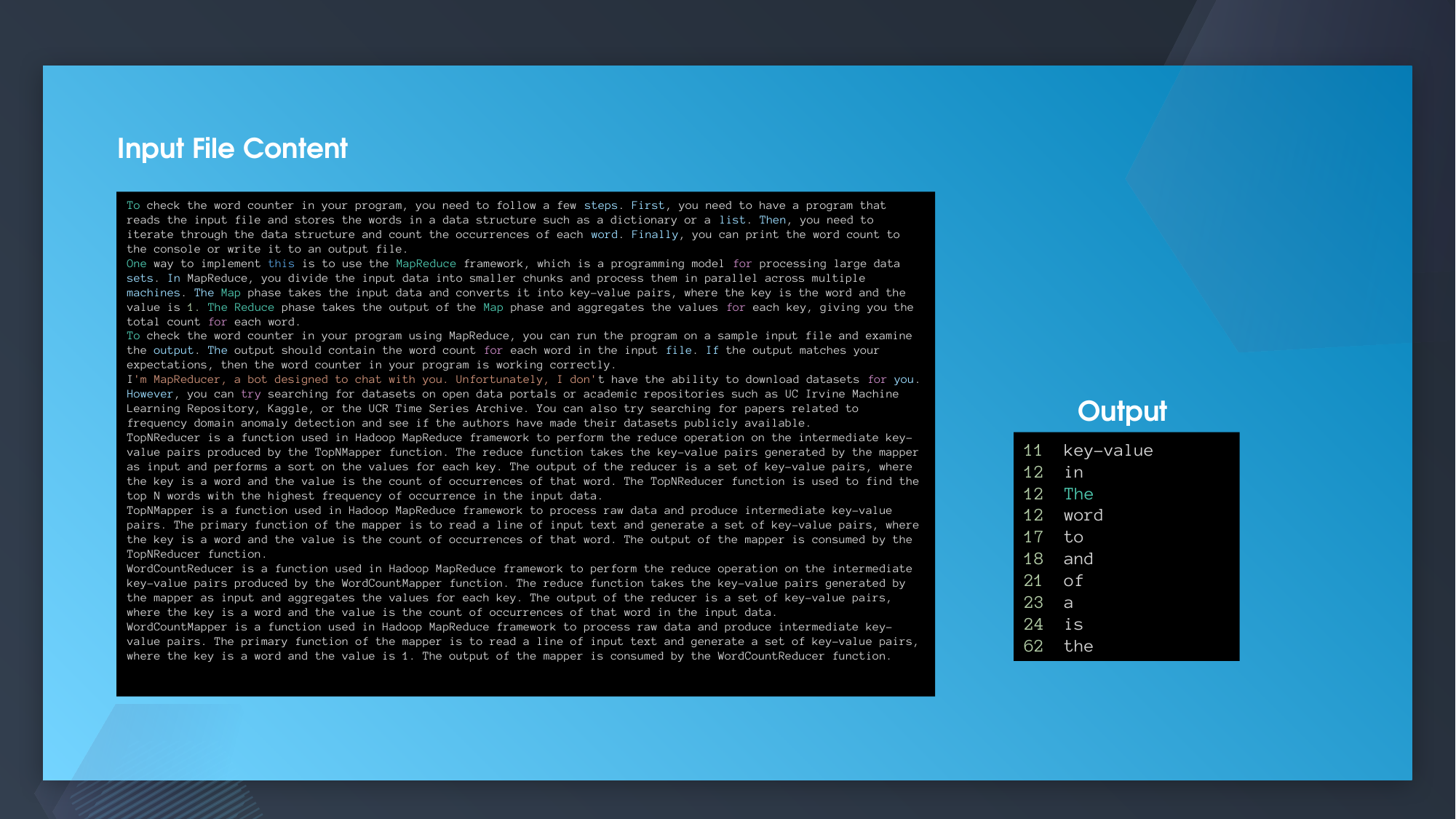

Input File Content
To check the word counter in your program, you need to follow a few steps. First, you need to have a program that reads the input file and stores the words in a data structure such as a dictionary or a list. Then, you need to iterate through the data structure and count the occurrences of each word. Finally, you can print the word count to the console or write it to an output file.
One way to implement this is to use the MapReduce framework, which is a programming model for processing large data sets. In MapReduce, you divide the input data into smaller chunks and process them in parallel across multiple machines. The Map phase takes the input data and converts it into key-value pairs, where the key is the word and the value is 1. The Reduce phase takes the output of the Map phase and aggregates the values for each key, giving you the total count for each word.
To check the word counter in your program using MapReduce, you can run the program on a sample input file and examine the output. The output should contain the word count for each word in the input file. If the output matches your expectations, then the word counter in your program is working correctly.
I'm MapReducer, a bot designed to chat with you. Unfortunately, I don't have the ability to download datasets for you. However, you can try searching for datasets on open data portals or academic repositories such as UC Irvine Machine Learning Repository, Kaggle, or the UCR Time Series Archive. You can also try searching for papers related to frequency domain anomaly detection and see if the authors have made their datasets publicly available.
TopNReducer is a function used in Hadoop MapReduce framework to perform the reduce operation on the intermediate key-value pairs produced by the TopNMapper function. The reduce function takes the key-value pairs generated by the mapper as input and performs a sort on the values for each key. The output of the reducer is a set of key-value pairs, where the key is a word and the value is the count of occurrences of that word. The TopNReducer function is used to find the top N words with the highest frequency of occurrence in the input data.
TopNMapper is a function used in Hadoop MapReduce framework to process raw data and produce intermediate key-value pairs. The primary function of the mapper is to read a line of input text and generate a set of key-value pairs, where the key is a word and the value is the count of occurrences of that word. The output of the mapper is consumed by the TopNReducer function.
WordCountReducer is a function used in Hadoop MapReduce framework to perform the reduce operation on the intermediate key-value pairs produced by the WordCountMapper function. The reduce function takes the key-value pairs generated by the mapper as input and aggregates the values for each key. The output of the reducer is a set of key-value pairs, where the key is a word and the value is the count of occurrences of that word in the input data.
WordCountMapper is a function used in Hadoop MapReduce framework to process raw data and produce intermediate key-value pairs. The primary function of the mapper is to read a line of input text and generate a set of key-value pairs, where the key is a word and the value is 1. The output of the mapper is consumed by the WordCountReducer function.

Output
11  key-value
12  in
12  The
12  word
17  to
18  and
21  of
23  a
24  is
62  the